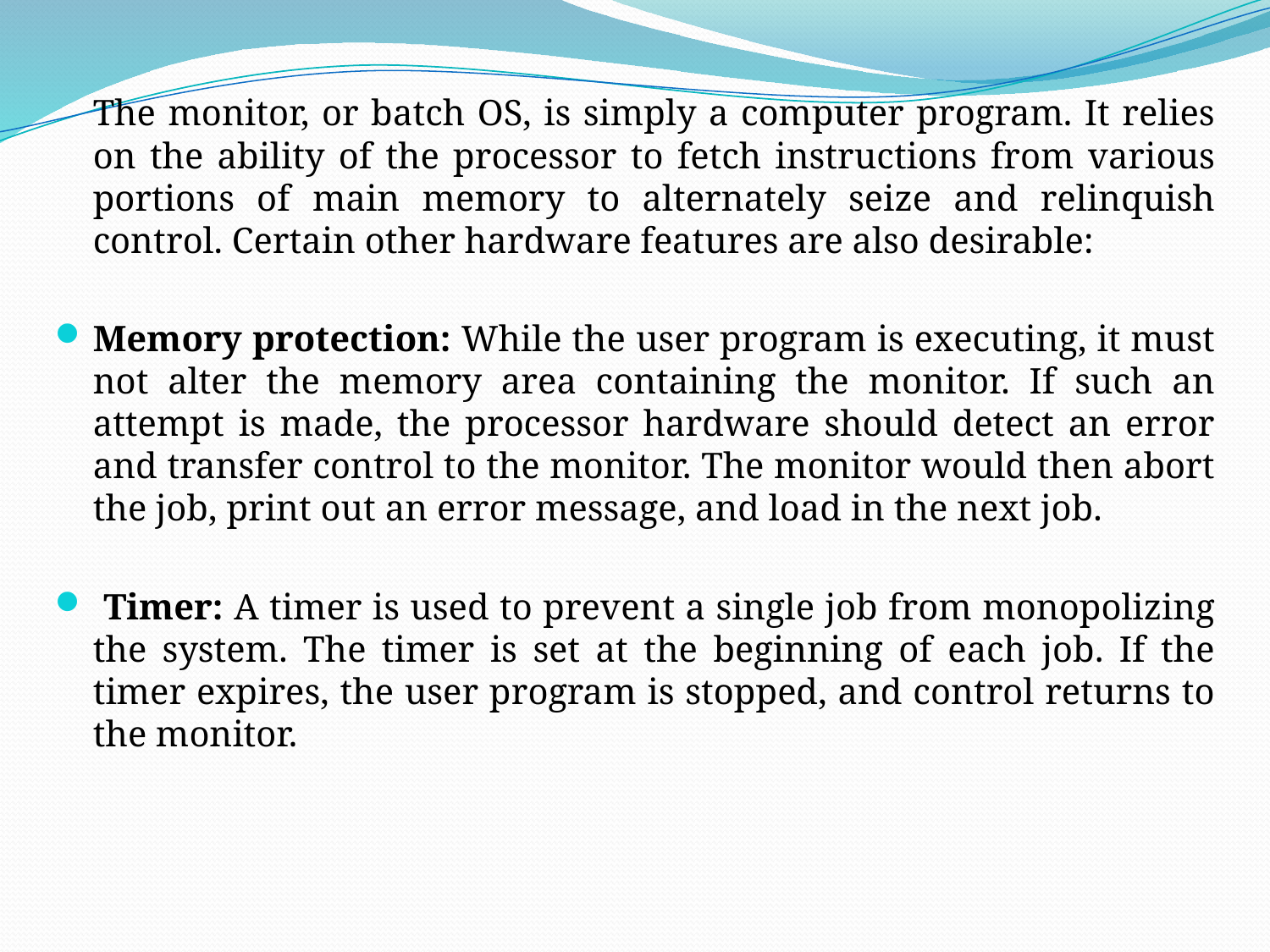

The monitor, or batch OS, is simply a computer program. It relies on the ability of the processor to fetch instructions from various portions of main memory to alternately seize and relinquish control. Certain other hardware features are also desirable:

Memory protection: While the user program is executing, it must not alter the memory area containing the monitor. If such an attempt is made, the processor hardware should detect an error and transfer control to the monitor. The monitor would then abort the job, print out an error message, and load in the next job.

 Timer: A timer is used to prevent a single job from monopolizing the system. The timer is set at the beginning of each job. If the timer expires, the user program is stopped, and control returns to the monitor.